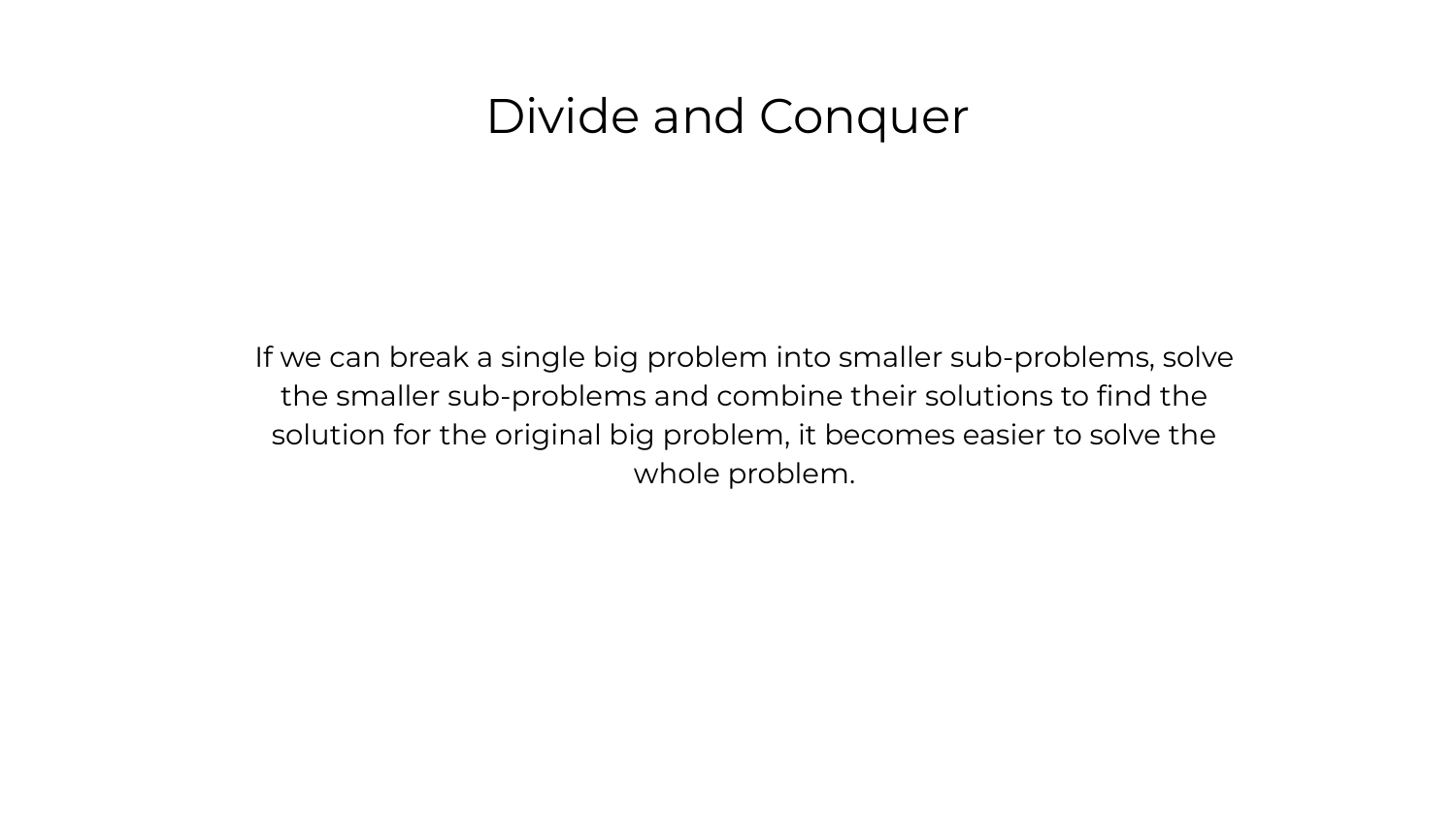

# Divide and Conquer
If we can break a single big problem into smaller sub-problems, solve the smaller sub-problems and combine their solutions to find the solution for the original big problem, it becomes easier to solve the whole problem.